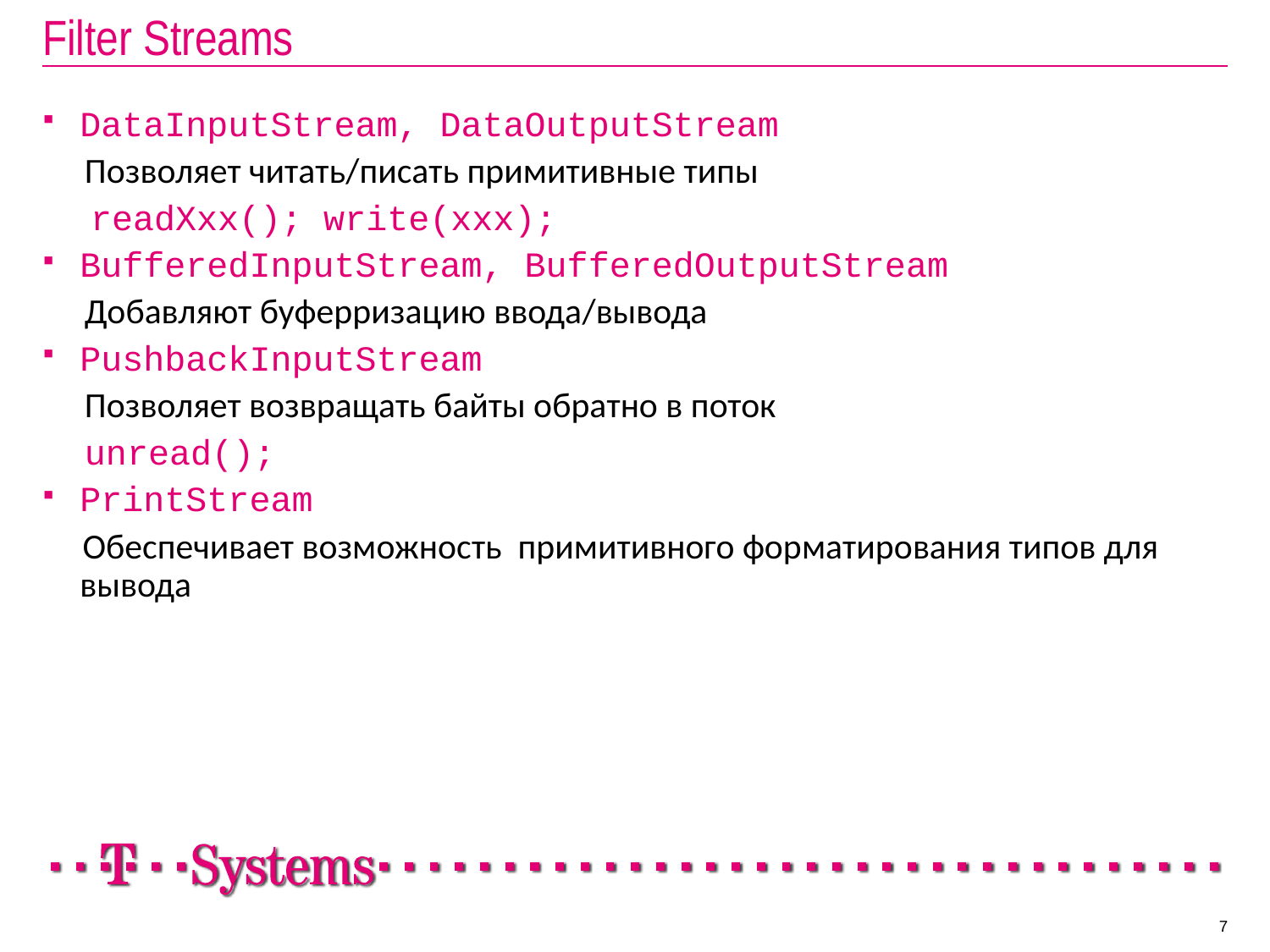

# Filter Streams
DataInputStream, DataOutputStream
  Позволяет читать/писать примитивные типы
      readXxx(); write(xxx);
BufferedInputStream, BufferedOutputStream
  Добавляют буферризацию ввода/вывода
PushbackInputStream
  Позволяет возвращать байты обратно в поток
  unread();
PrintStream
     Обеспечивает возможность  примитивного форматирования типов для вывода
7